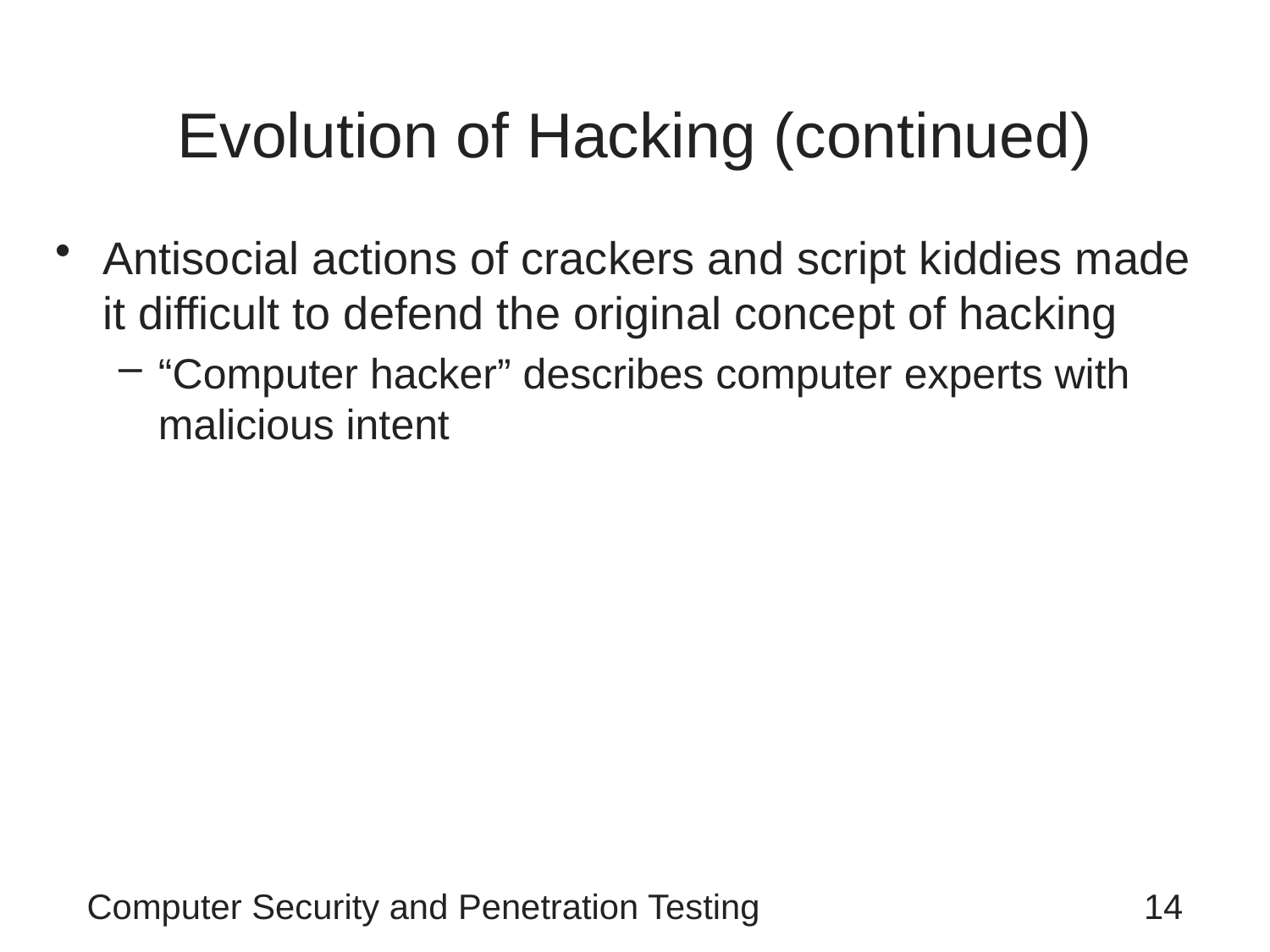

# Evolution of Hacking (continued)
Antisocial actions of crackers and script kiddies made it difficult to defend the original concept of hacking
“Computer hacker” describes computer experts with malicious intent
Computer Security and Penetration Testing
14